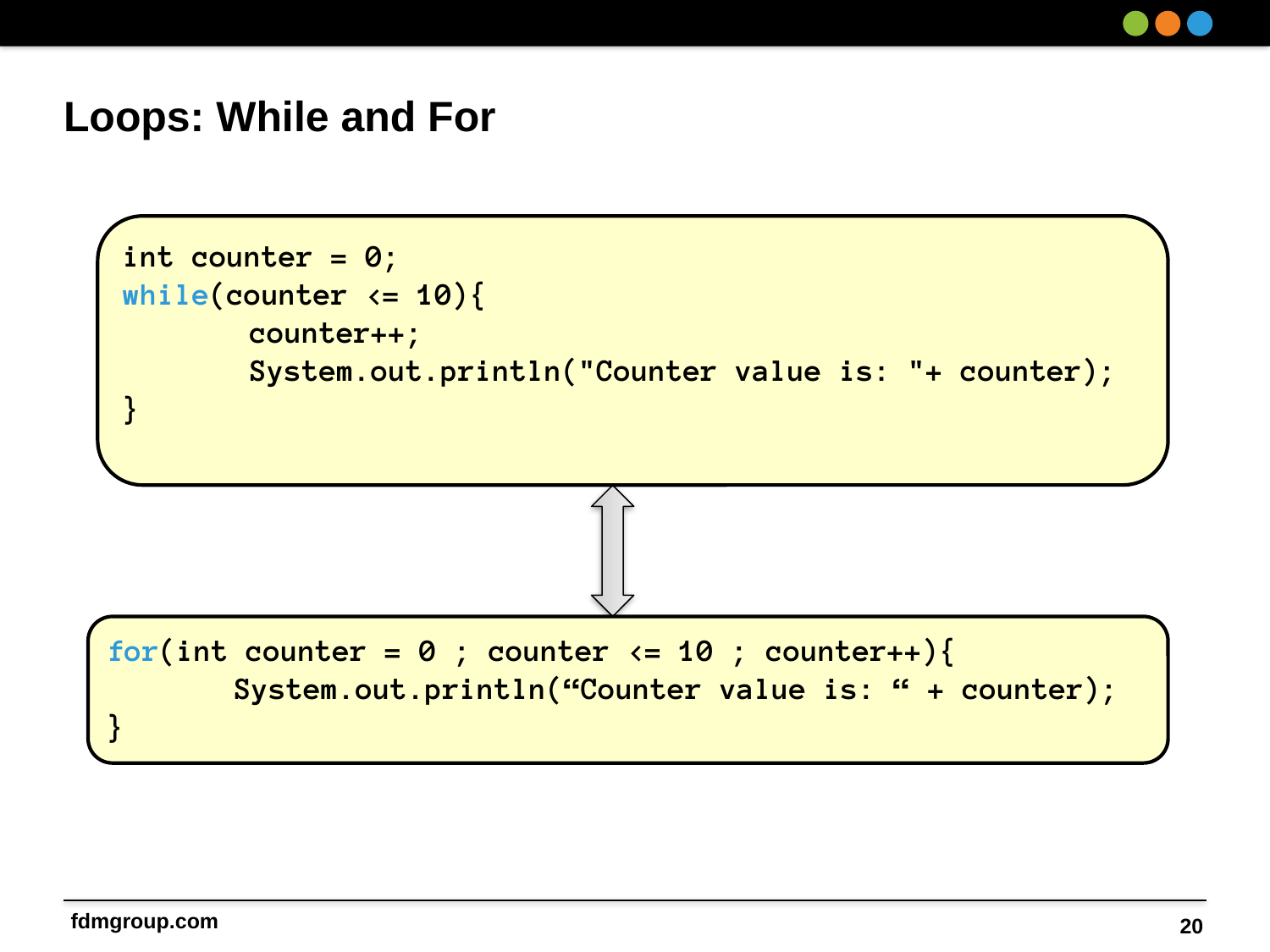

# Loops: While and For
int counter = 0;
while(counter <= 10){
	counter++;
	System.out.println("Counter value is: "+ counter);
}

for(int counter = 0 ; counter <= 10 ; counter++){
	System.out.println(“Counter value is: “ + counter);
}
20